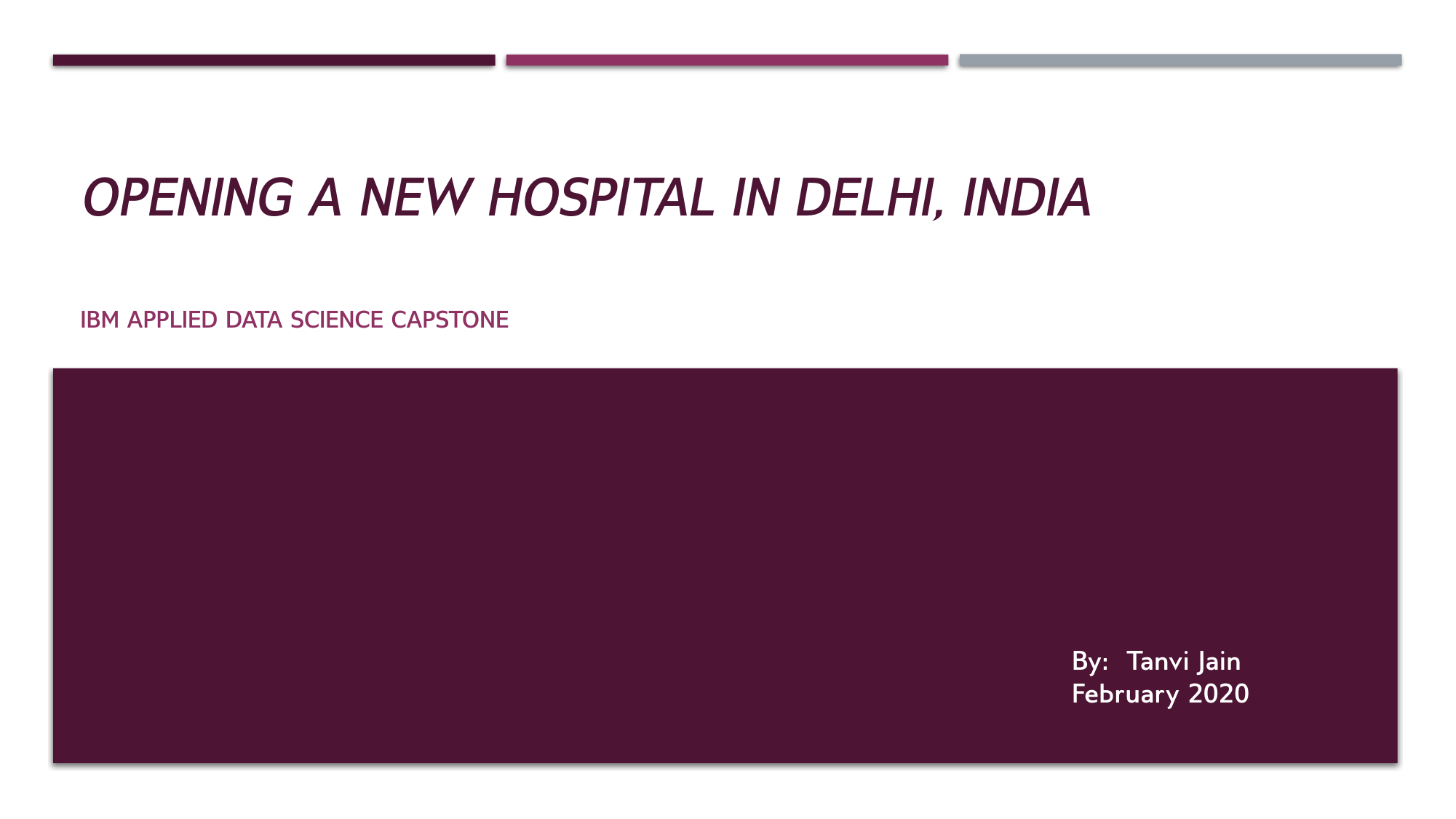

# Opening a new Hospital in Delhi, India
IBM Applied Data Science Capstone

By:  Tanvi Jain
February 2020